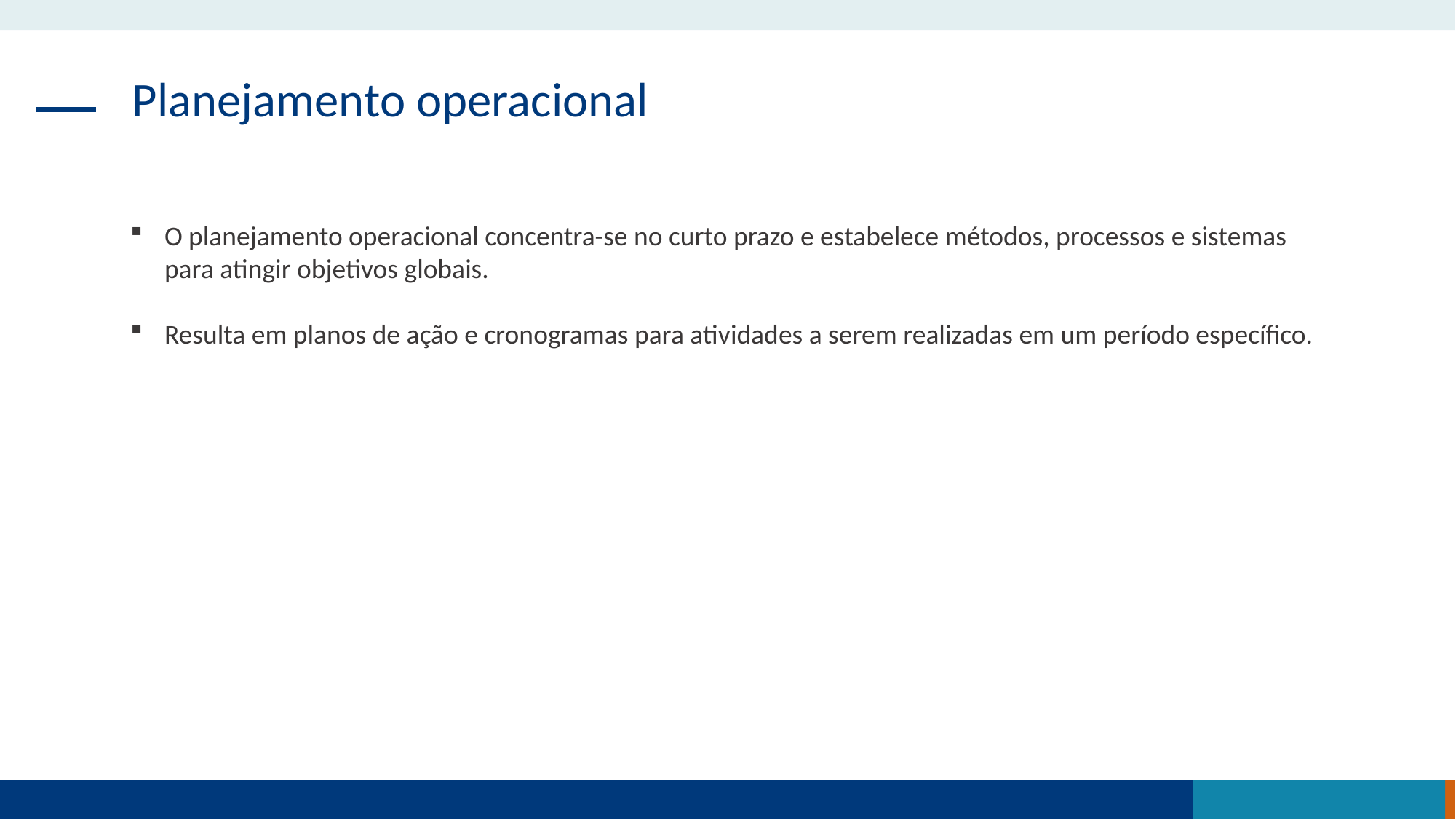

Planejamento operacional
O planejamento operacional concentra-se no curto prazo e estabelece métodos, processos e sistemas para atingir objetivos globais.

Resulta em planos de ação e cronogramas para atividades a serem realizadas em um período específico.